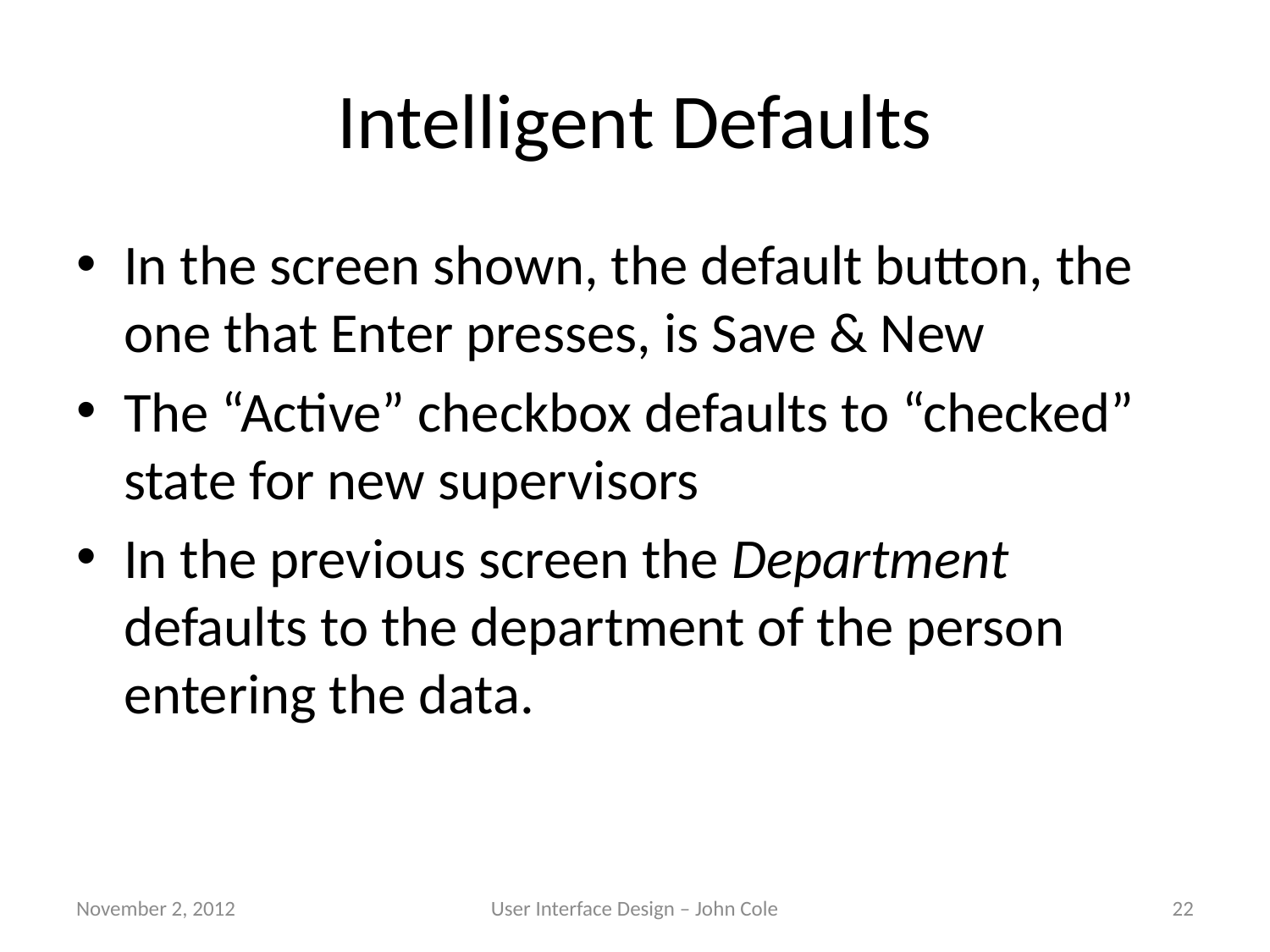

# Intelligent Defaults
In the screen shown, the default button, the one that Enter presses, is Save & New
The “Active” checkbox defaults to “checked” state for new supervisors
In the previous screen the Department defaults to the department of the person entering the data.

November 2, 2012
User Interface Design – John Cole
22